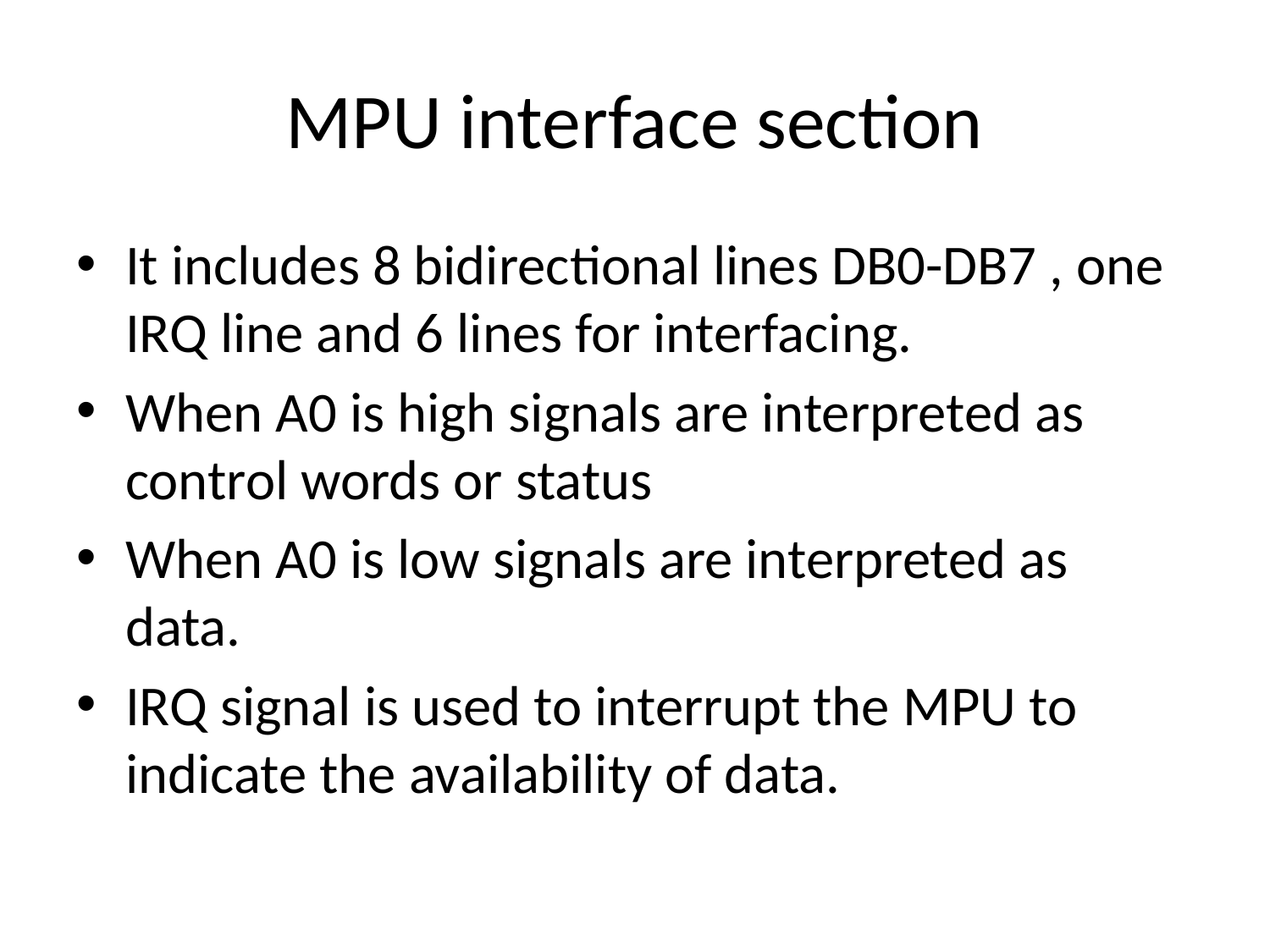

# MPU interface section
It includes 8 bidirectional lines DB0-DB7 , one IRQ line and 6 lines for interfacing.
When A0 is high signals are interpreted as control words or status
When A0 is low signals are interpreted as data.
IRQ signal is used to interrupt the MPU to indicate the availability of data.